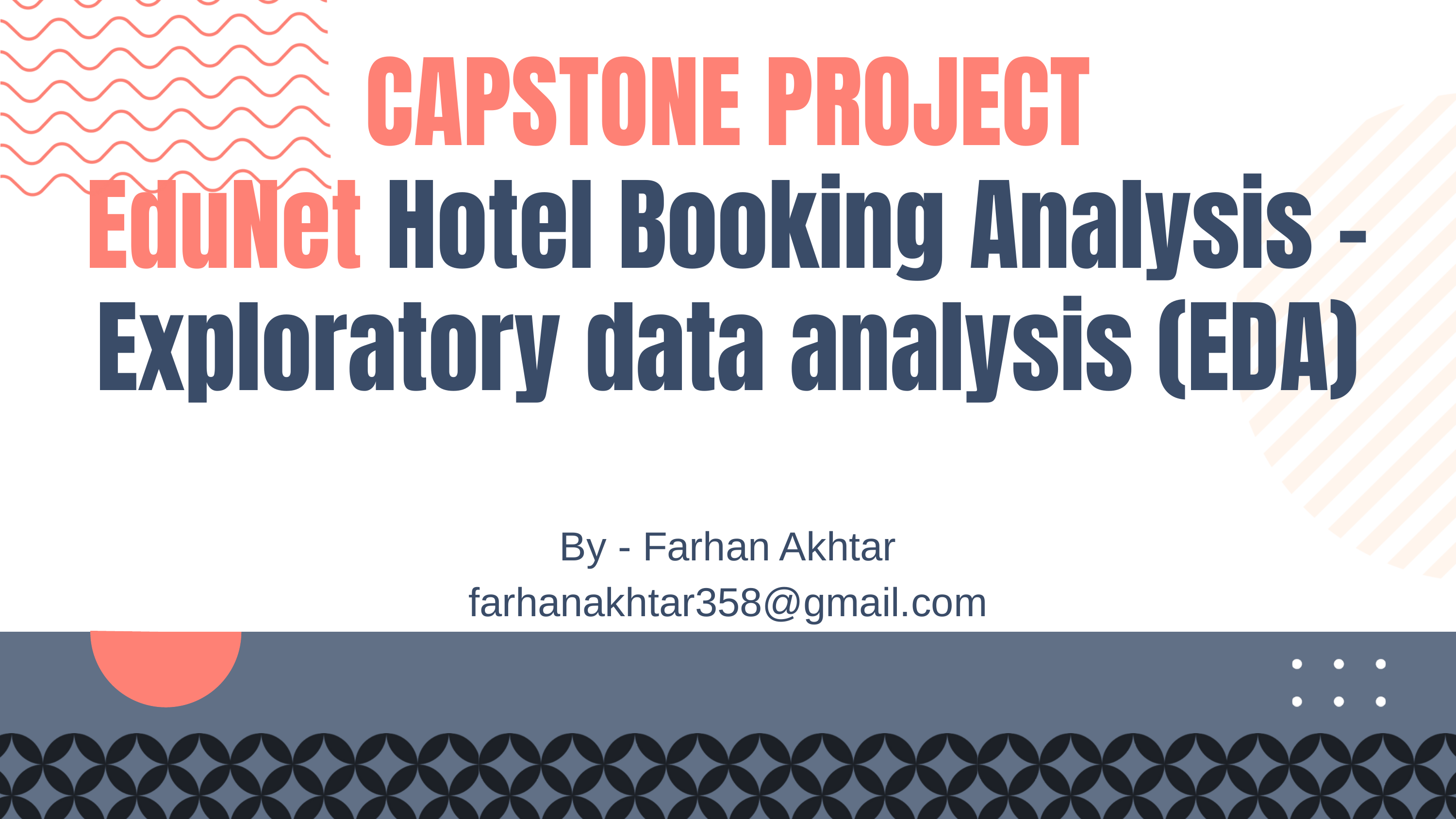

CAPSTONE PROJECT
EduNet Hotel Booking Analysis - Exploratory data analysis (EDA)

By - Farhan Akhtar
farhanakhtar358@gmail.com